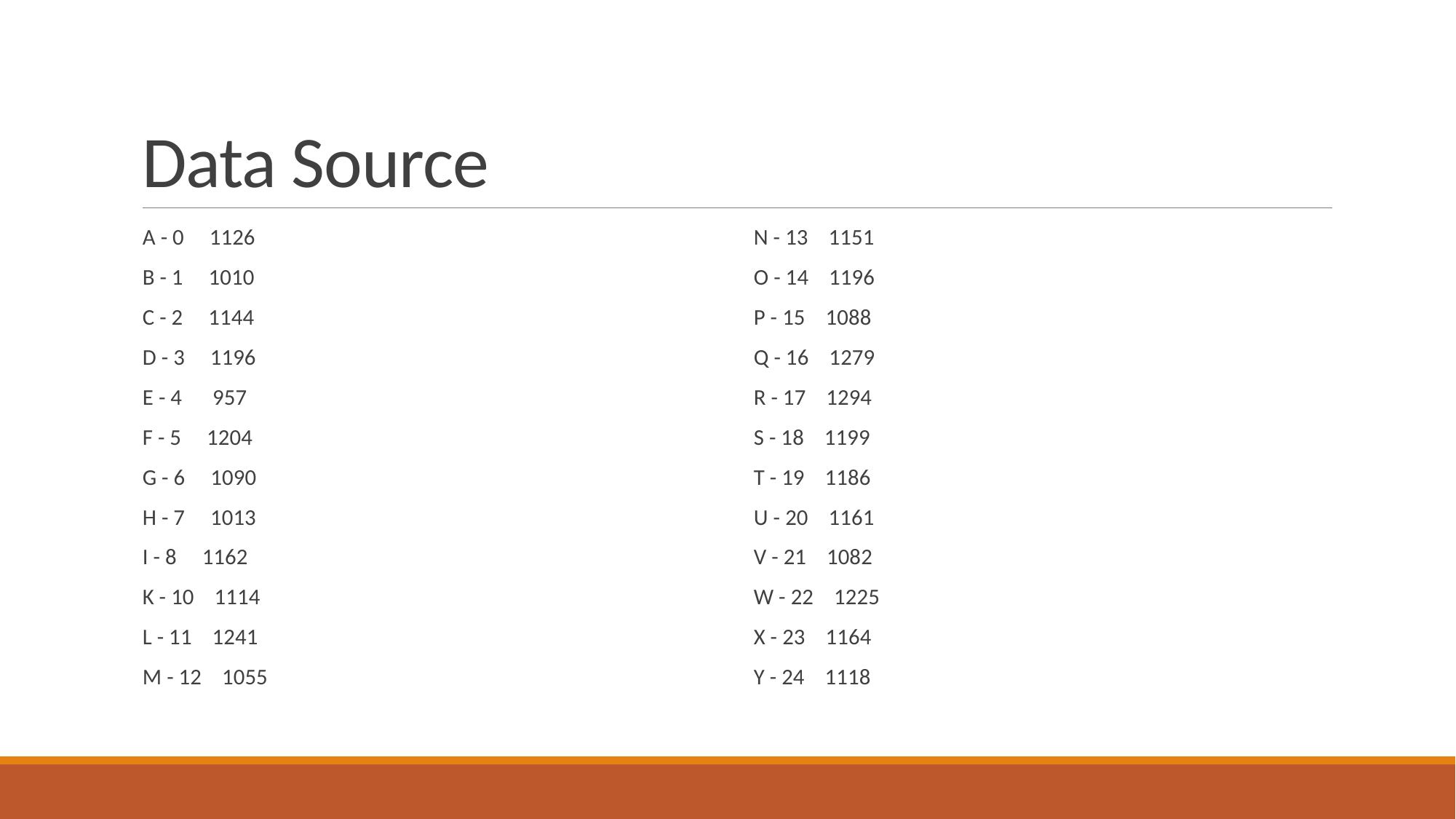

# Data Source
A - 0     1126
B - 1     1010
C - 2     1144
D - 3     1196
E - 4      957
F - 5     1204
G - 6     1090
H - 7     1013
I - 8     1162
K - 10    1114
L - 11    1241
M - 12    1055
N - 13    1151
O - 14    1196
P - 15    1088
Q - 16    1279
R - 17    1294
S - 18    1199
T - 19    1186
U - 20    1161
V - 21    1082
W - 22    1225
X - 23    1164
Y - 24    1118